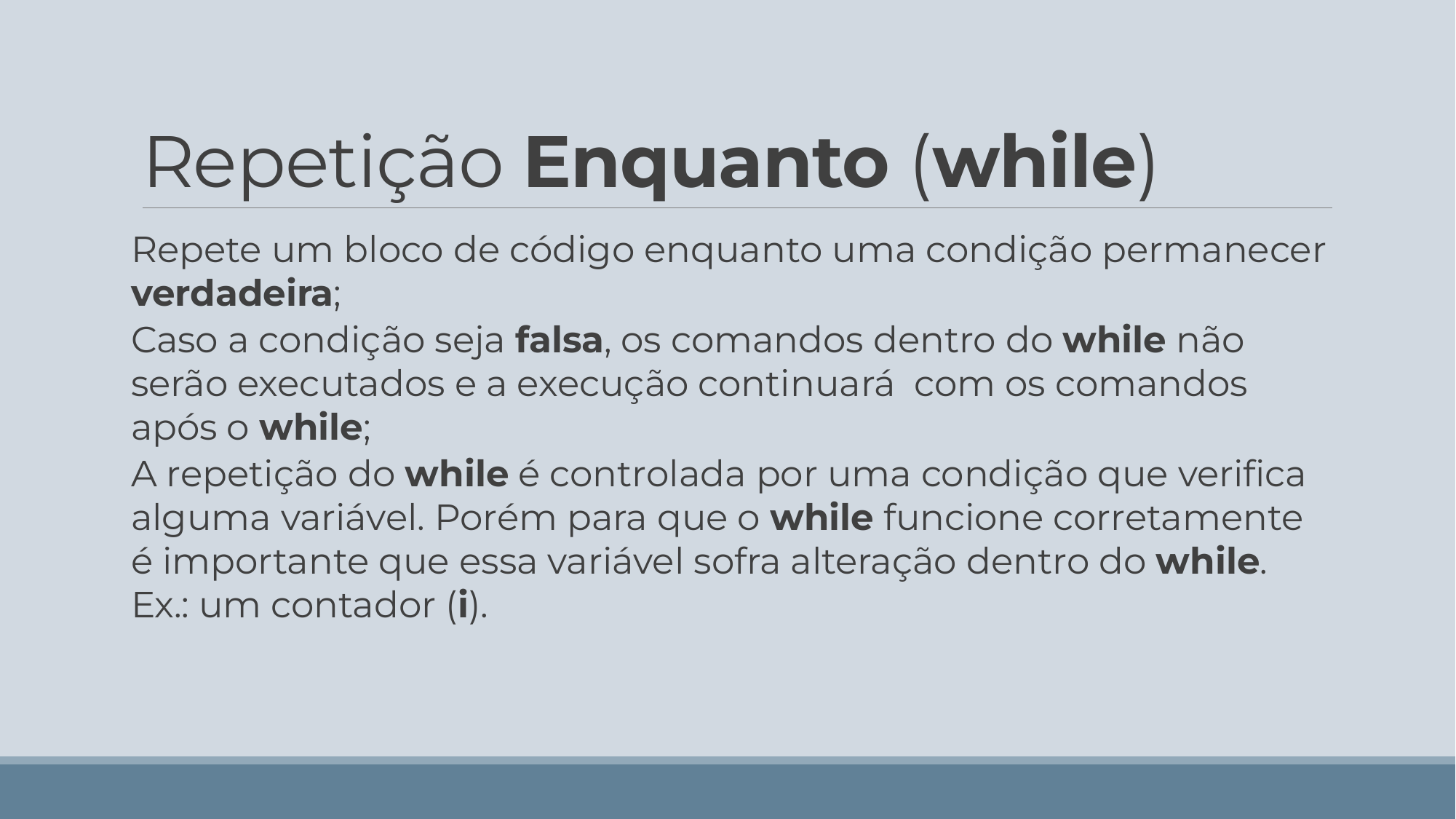

# Repetição Enquanto (while)
Repete um bloco de código enquanto uma condição permanecer verdadeira;
Caso a condição seja falsa, os comandos dentro do while não serão executados e a execução continuará  com os comandos após o while;
A repetição do while é controlada por uma condição que verifica alguma variável. Porém para que o while funcione corretamente é importante que essa variável sofra alteração dentro do while. Ex.: um contador (i).